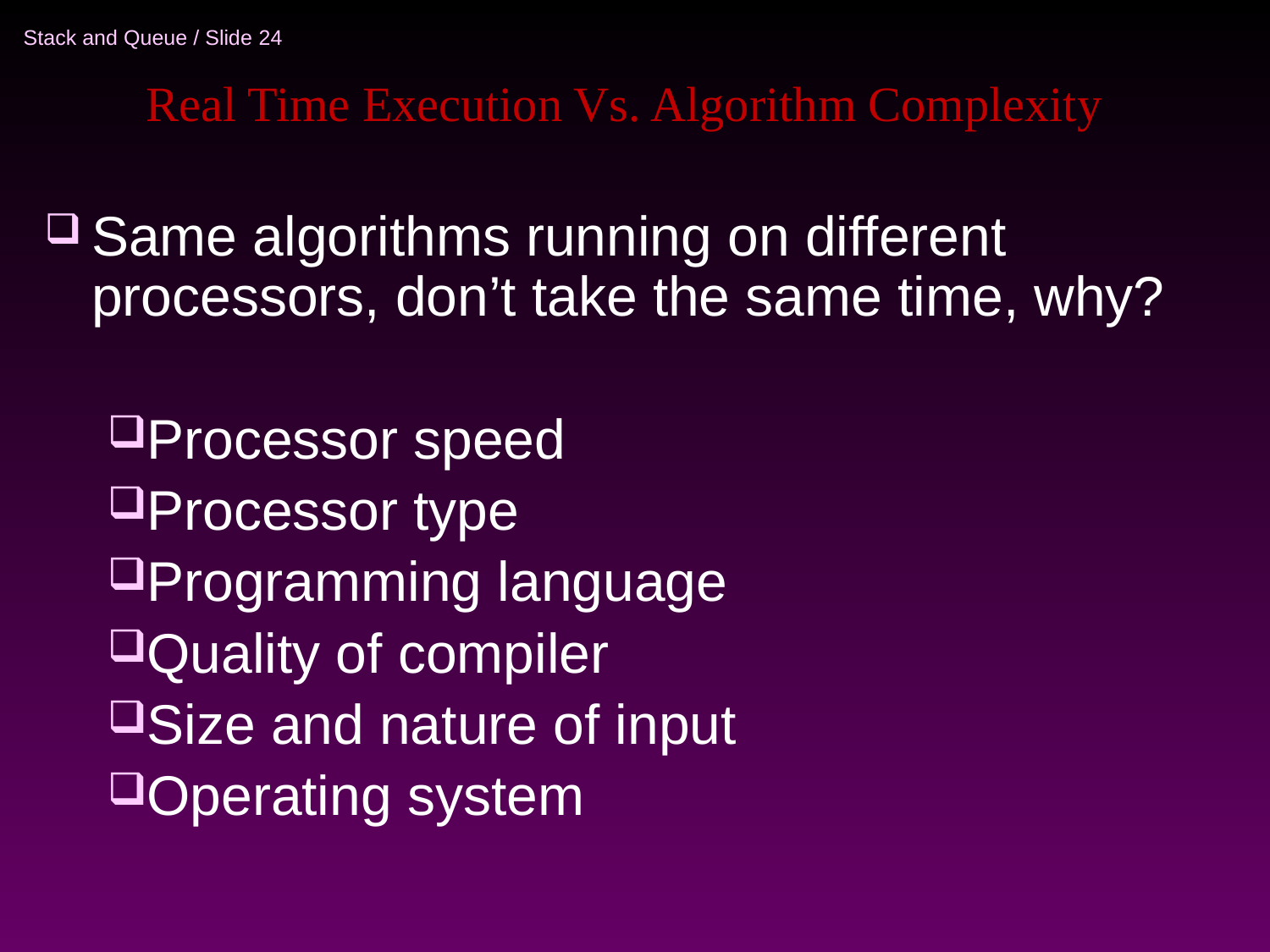

# Real Time Execution Vs. Algorithm Complexity
Same algorithms running on different processors, don’t take the same time, why?

Processor speed
Processor type
Programming language
Quality of compiler
Size and nature of input
Operating system